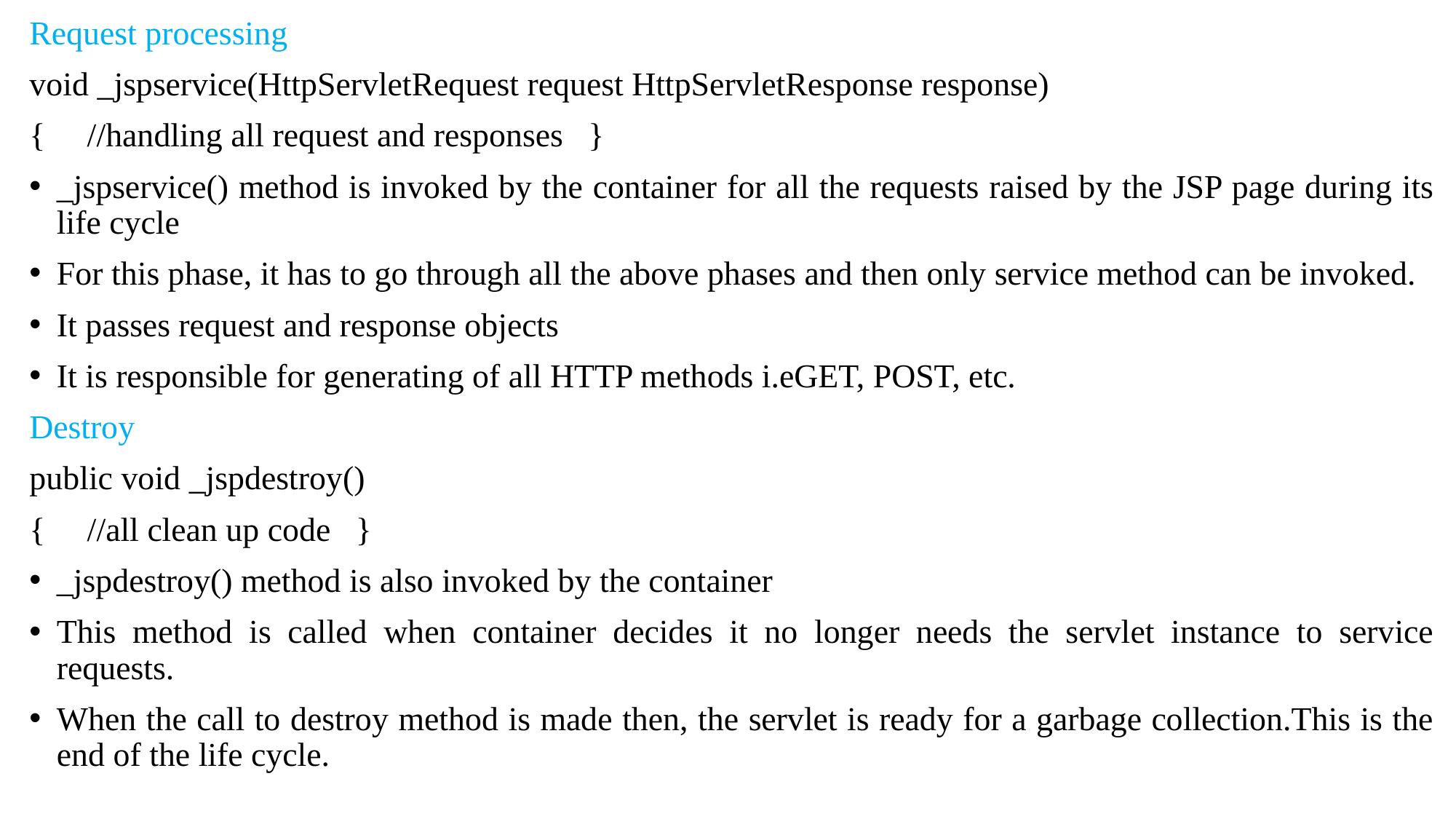

Request processing
void _jspservice(HttpServletRequest request HttpServletResponse response)
{     //handling all request and responses   }
_jspservice() method is invoked by the container for all the requests raised by the JSP page during its life cycle
For this phase, it has to go through all the above phases and then only service method can be invoked.
It passes request and response objects
It is responsible for generating of all HTTP methods i.eGET, POST, etc.
Destroy
public void _jspdestroy()
{     //all clean up code   }
_jspdestroy() method is also invoked by the container
This method is called when container decides it no longer needs the servlet instance to service requests.
When the call to destroy method is made then, the servlet is ready for a garbage collection.This is the end of the life cycle.